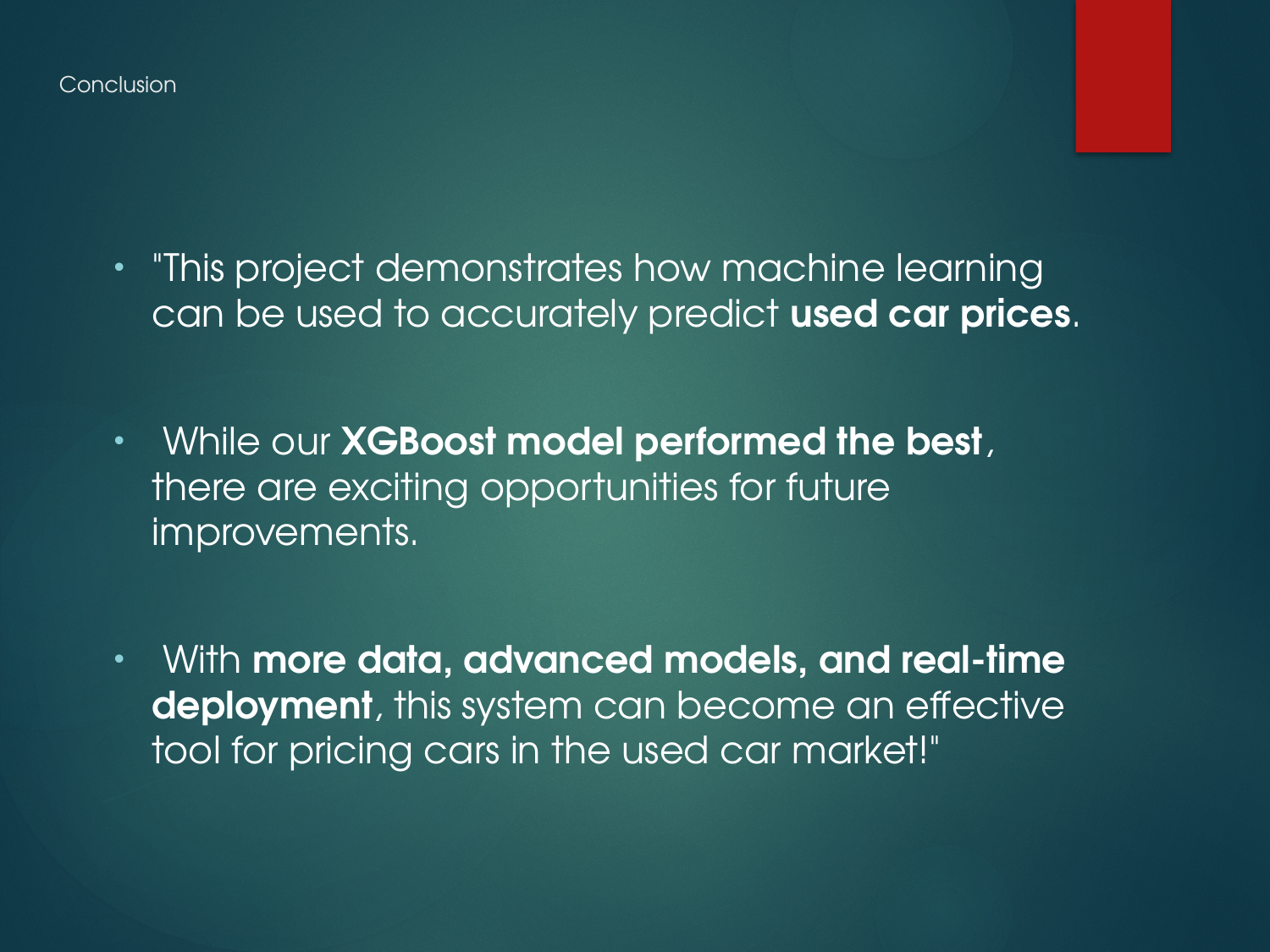

# Conclusion

"This project demonstrates how machine learning can be used to accurately predict used car prices.

 While our XGBoost model performed the best, there are exciting opportunities for future improvements.

 With more data, advanced models, and real-time deployment, this system can become an effective tool for pricing cars in the used car market!"